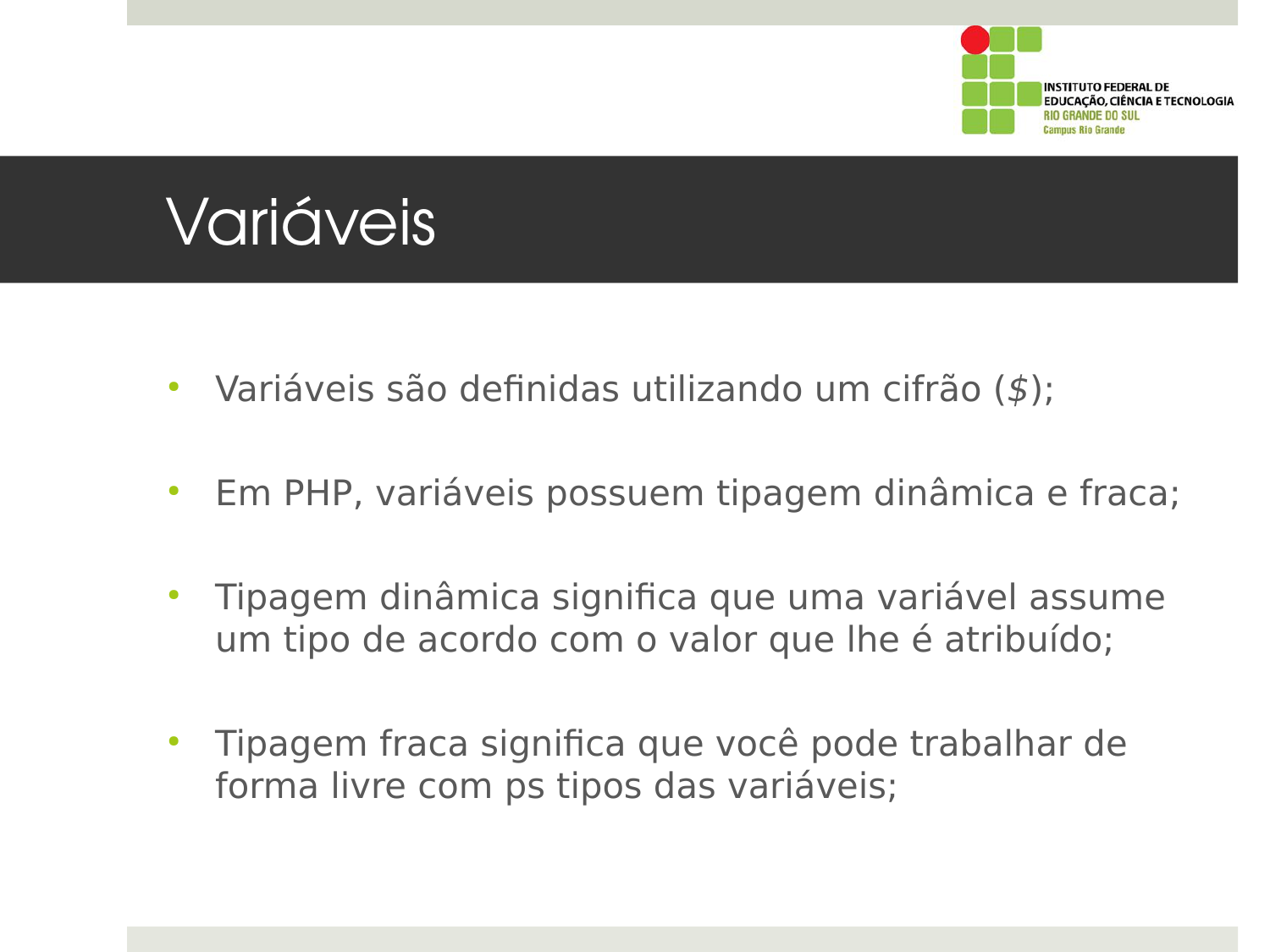

# Variáveis
Variáveis são definidas utilizando um cifrão ($);

Em PHP, variáveis possuem tipagem dinâmica e fraca;

Tipagem dinâmica significa que uma variável assume um tipo de acordo com o valor que lhe é atribuído;

Tipagem fraca significa que você pode trabalhar de forma livre com ps tipos das variáveis;